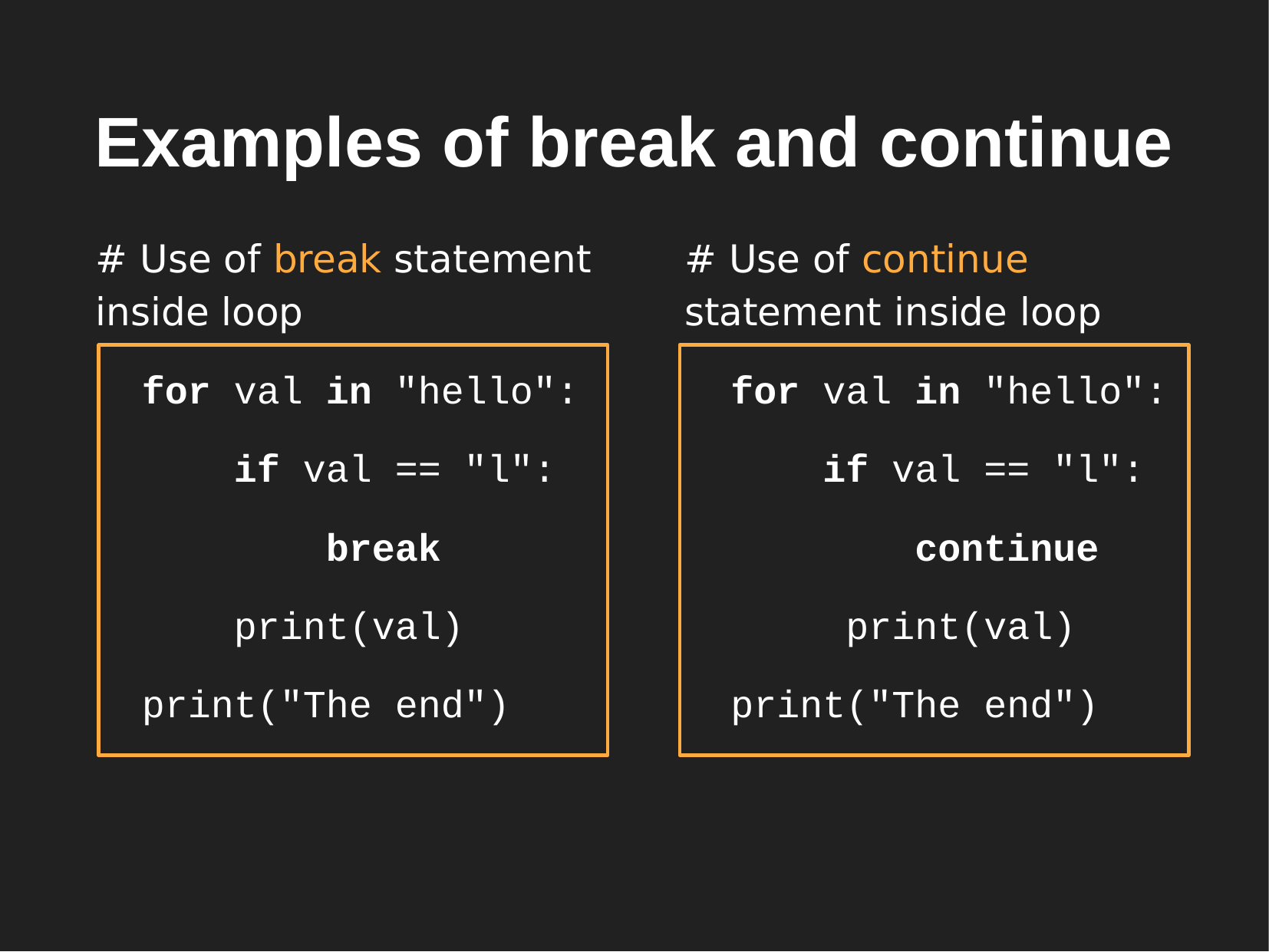

# Examples of break and continue
# Use of break statement inside loop
  for val in "hello":
      if val == "l":
          break
      print(val)
  print("The end")

# Use of continue statement inside loop
  for val in "hello":
      if val == "l":
          continue
   	  print(val)
  print("The end")